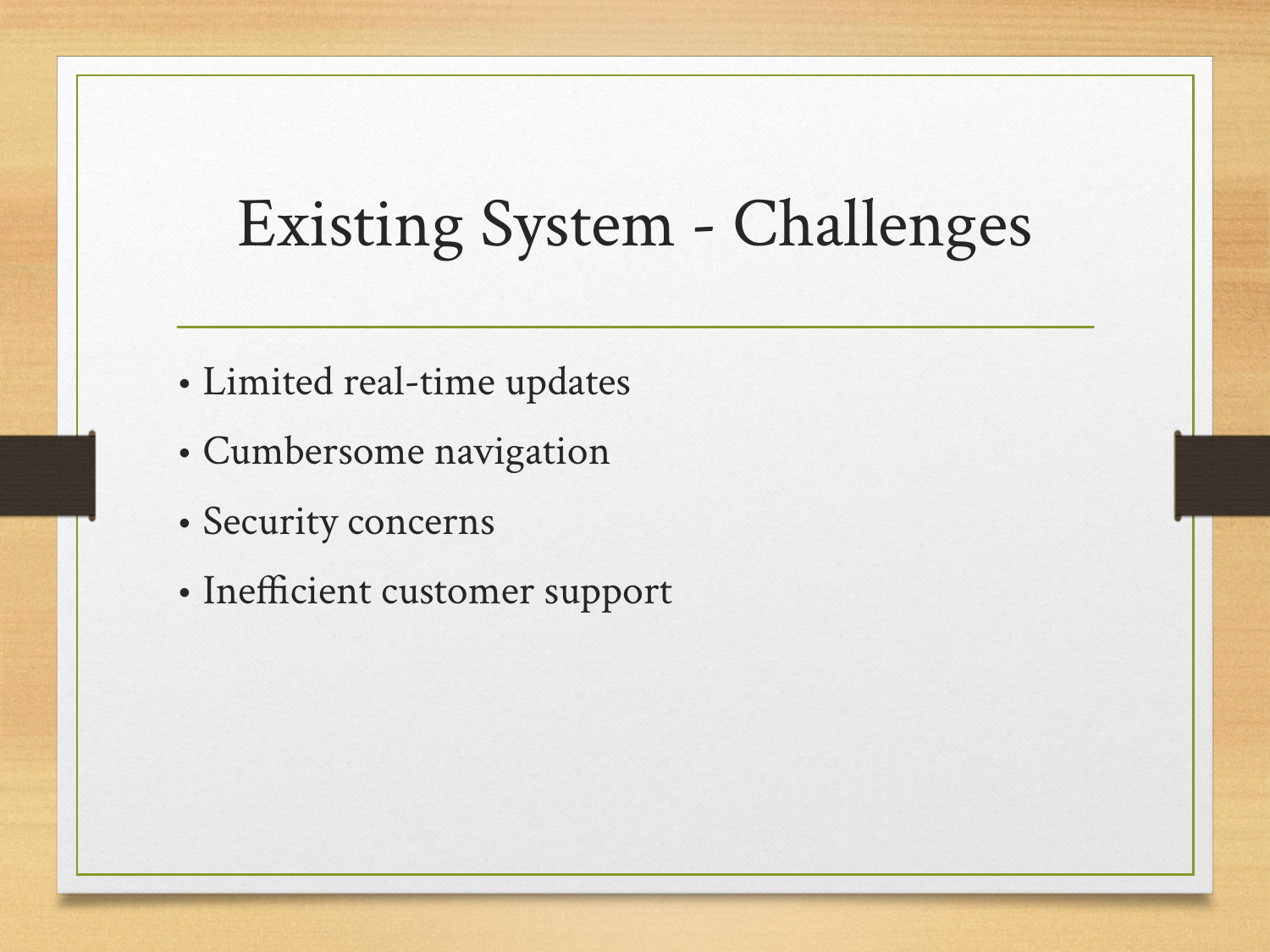

# Existing System - Challenges
• Limited real-time updates
• Cumbersome navigation
• Security concerns
• Inefficient customer support